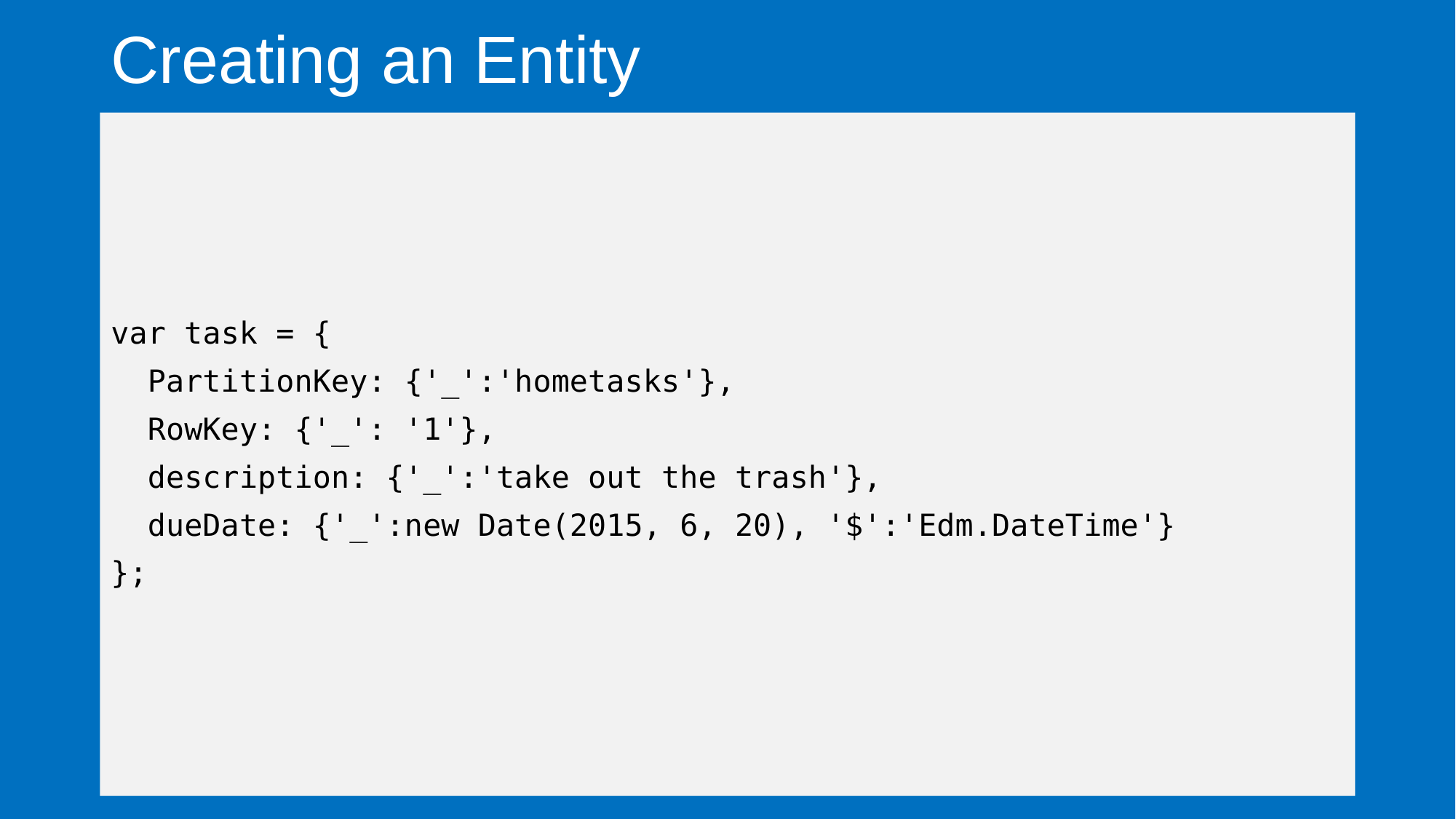

# Creating an Entity
var task = {
  PartitionKey: {'_':'hometasks'},
  RowKey: {'_': '1'},
  description: {'_':'take out the trash'},
  dueDate: {'_':new Date(2015, 6, 20), '$':'Edm.DateTime'}
};